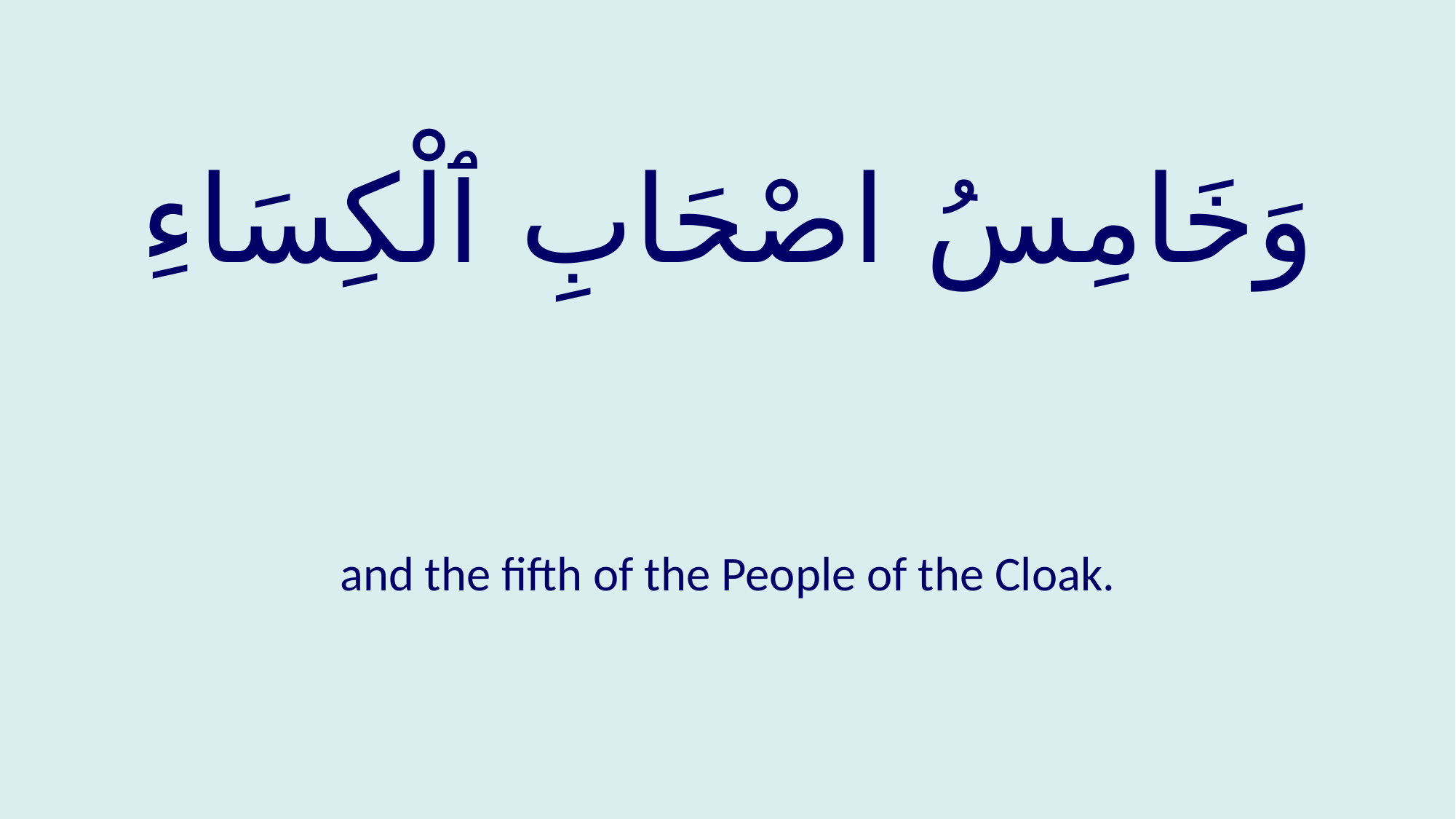

# وَخَامِسُ اصْحَابِ ٱلْكِسَاءِ
and the fifth of the People of the Cloak.